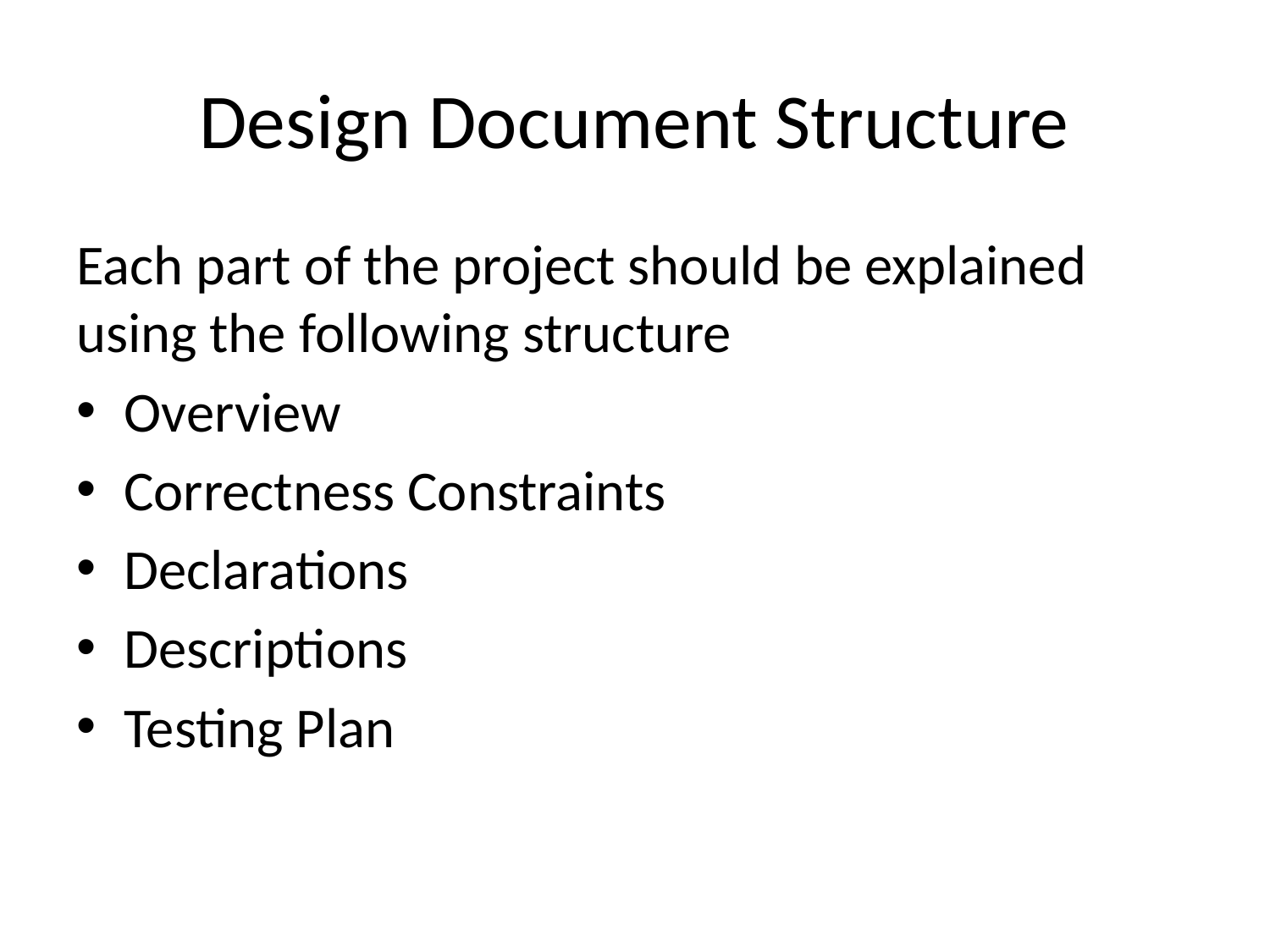

# Design Document Structure
Each part of the project should be explained using the following structure
Overview
Correctness Constraints
Declarations
Descriptions
Testing Plan